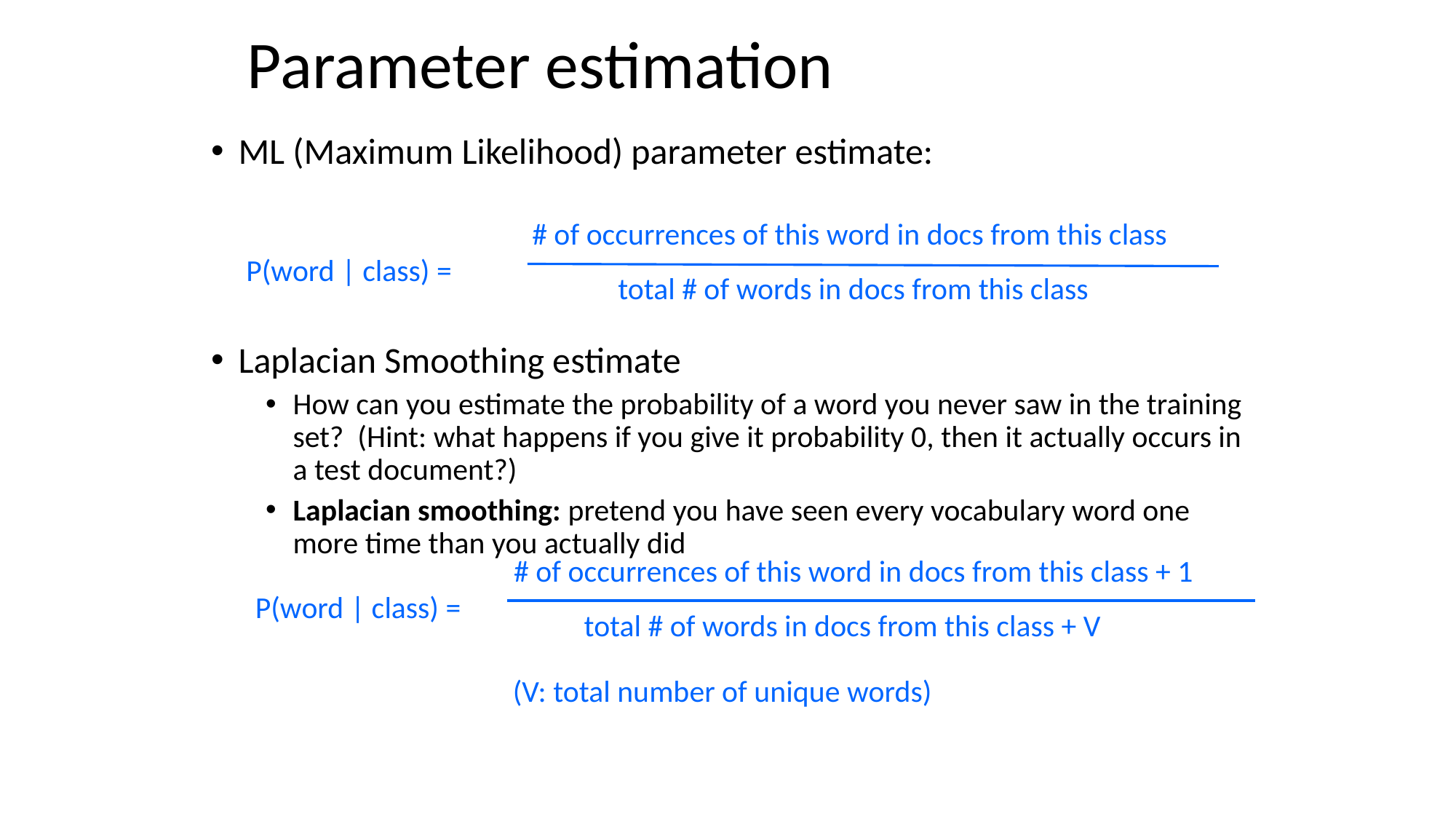

# Parameter estimation
ML (Maximum Likelihood) parameter estimate:

Laplacian Smoothing estimate
How can you estimate the probability of a word you never saw in the training set?  (Hint: what happens if you give it probability 0, then it actually occurs in a test document?)
Laplacian smoothing: pretend you have seen every vocabulary word one more time than you actually did

# of occurrences of this word in docs from this class
 P(word | class) =
total # of words in docs from this class
# of occurrences of this word in docs from this class + 1
 P(word | class) =
total # of words in docs from this class + V
(V: total number of unique words)